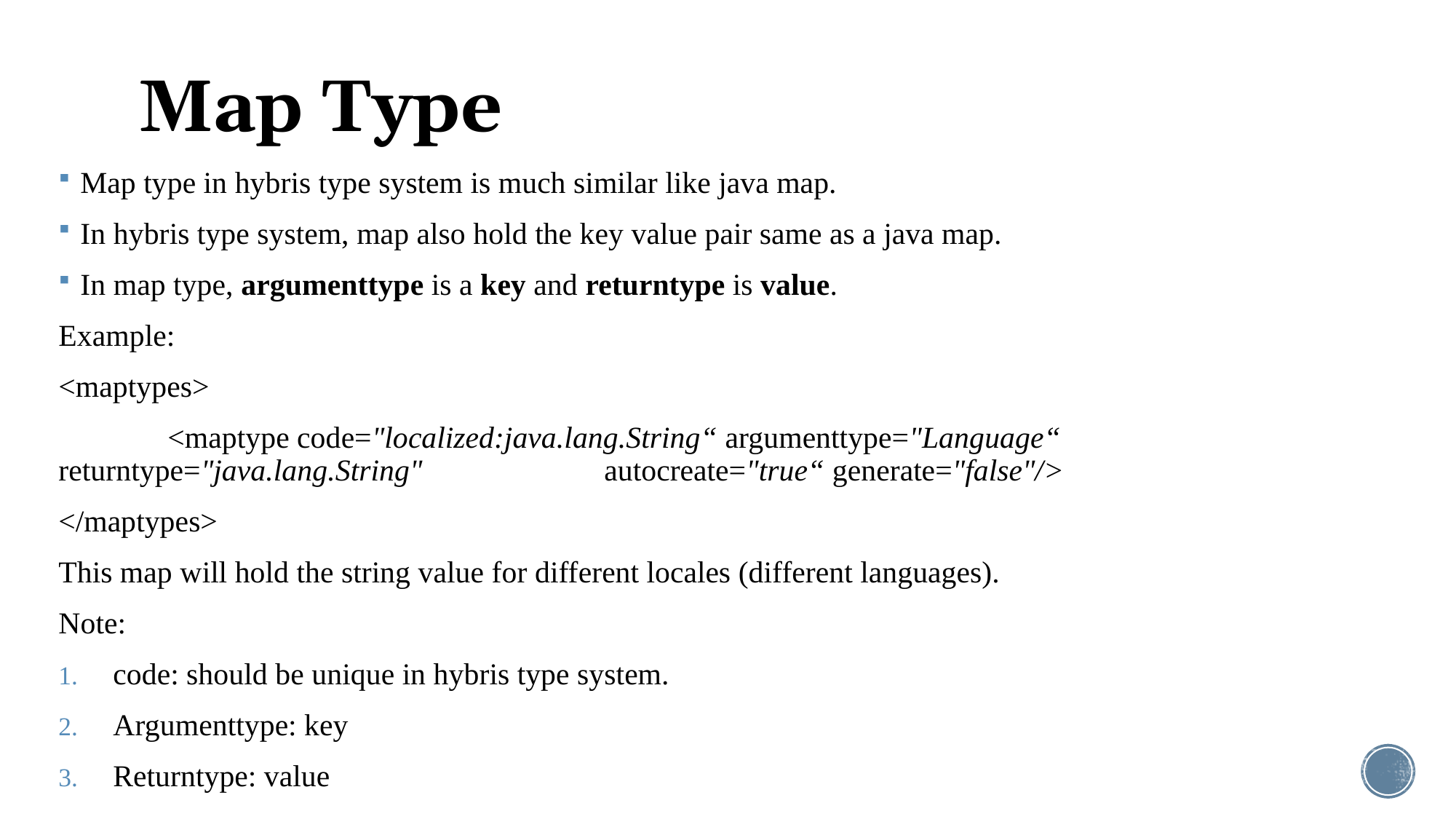

# Map Type
Map type in hybris type system is much similar like java map.
In hybris type system, map also hold the key value pair same as a java map.
In map type, argumenttype is a key and returntype is value.
Example:
<maptypes>
	<maptype code="localized:java.lang.String“ argumenttype="Language“ returntype="java.lang.String" 		autocreate="true“ generate="false"/>
</maptypes>
This map will hold the string value for different locales (different languages).
Note:
code: should be unique in hybris type system.
Argumenttype: key
Returntype: value